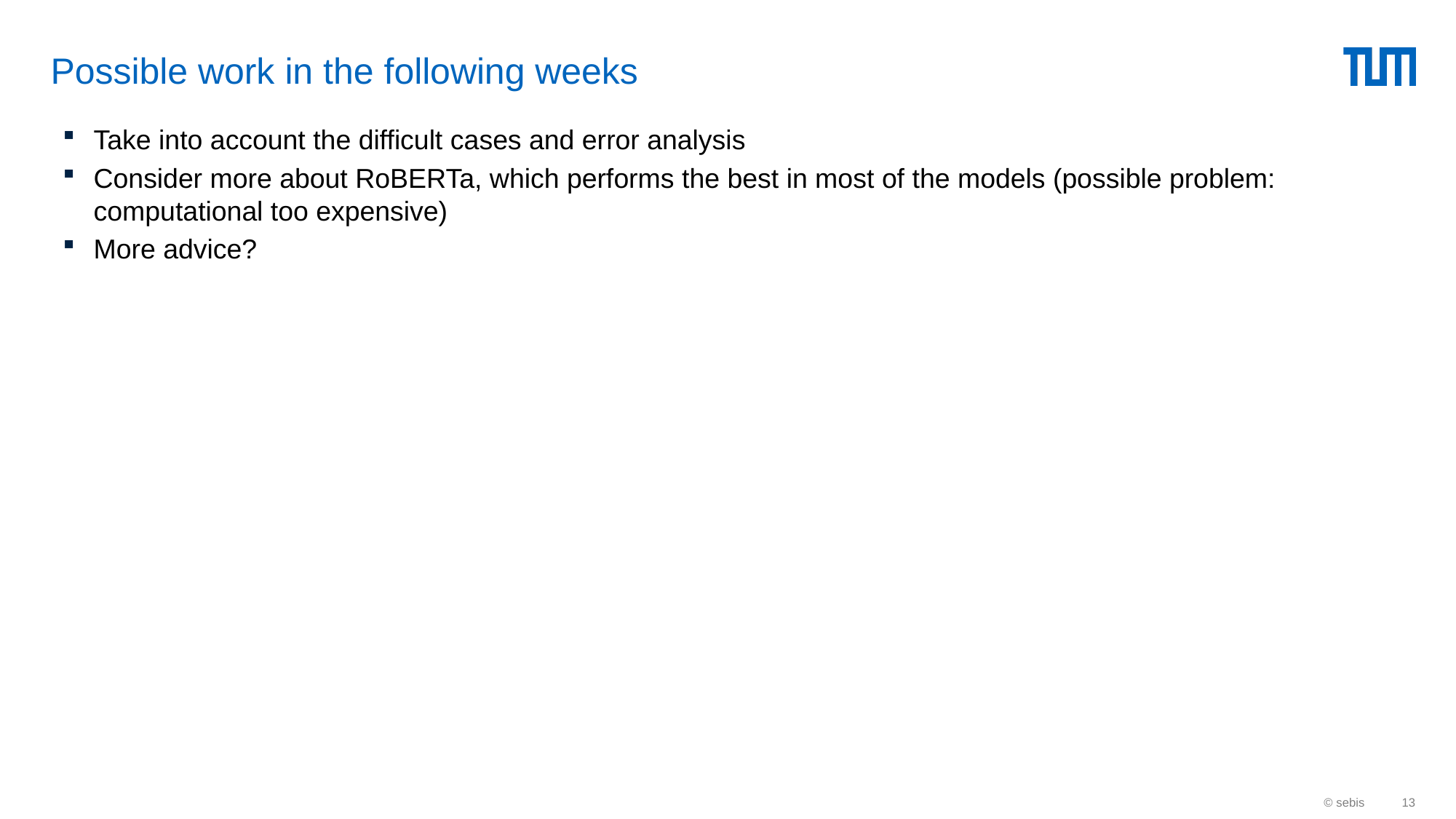

# Possible work in the following weeks
Take into account the difficult cases and error analysis
Consider more about RoBERTa, which performs the best in most of the models (possible problem: computational too expensive)
More advice?
© sebis
13